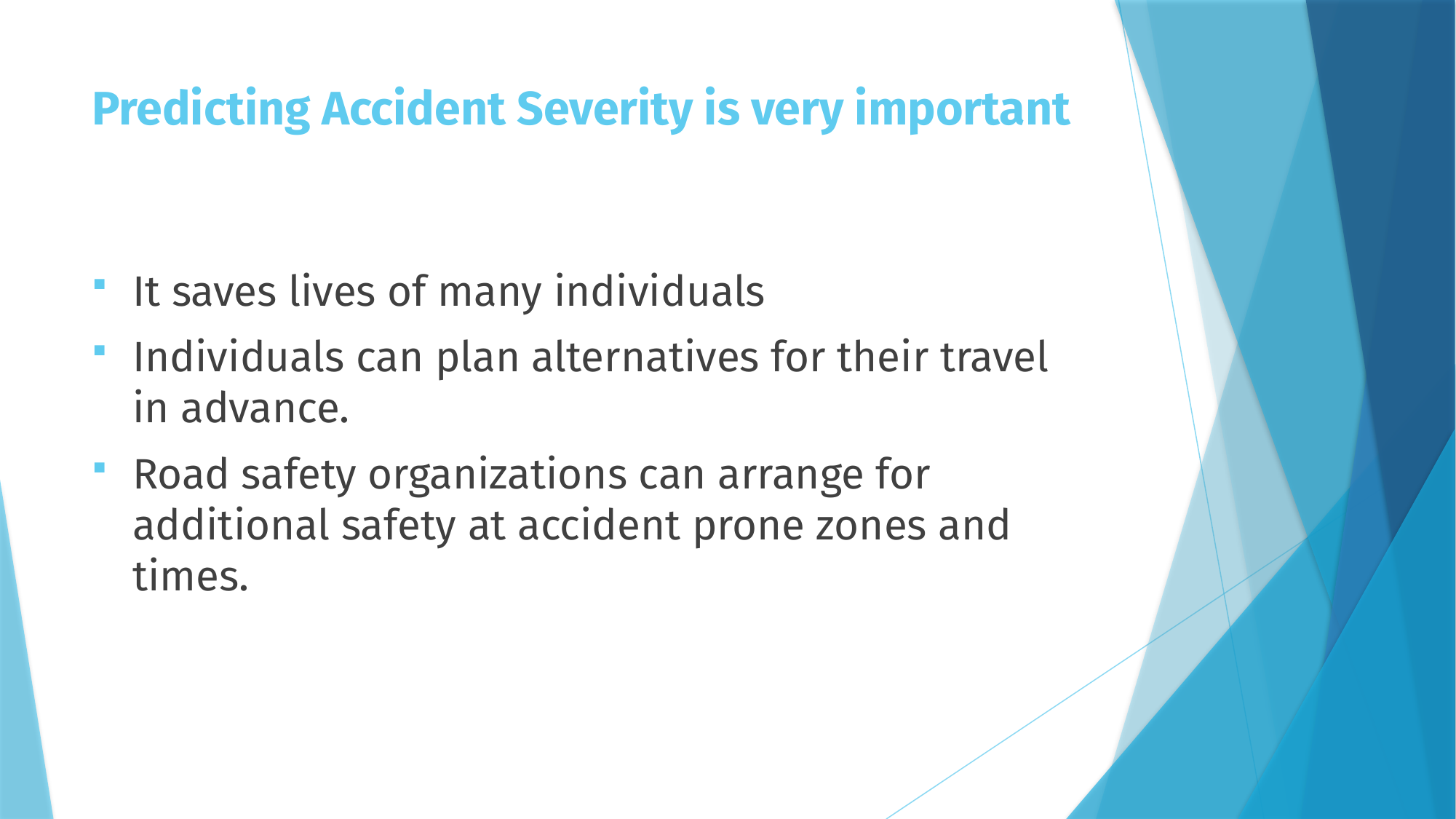

# Predicting Accident Severity is very important
It saves lives of many individuals
Individuals can plan alternatives for their travel in advance.
Road safety organizations can arrange for additional safety at accident prone zones and times.